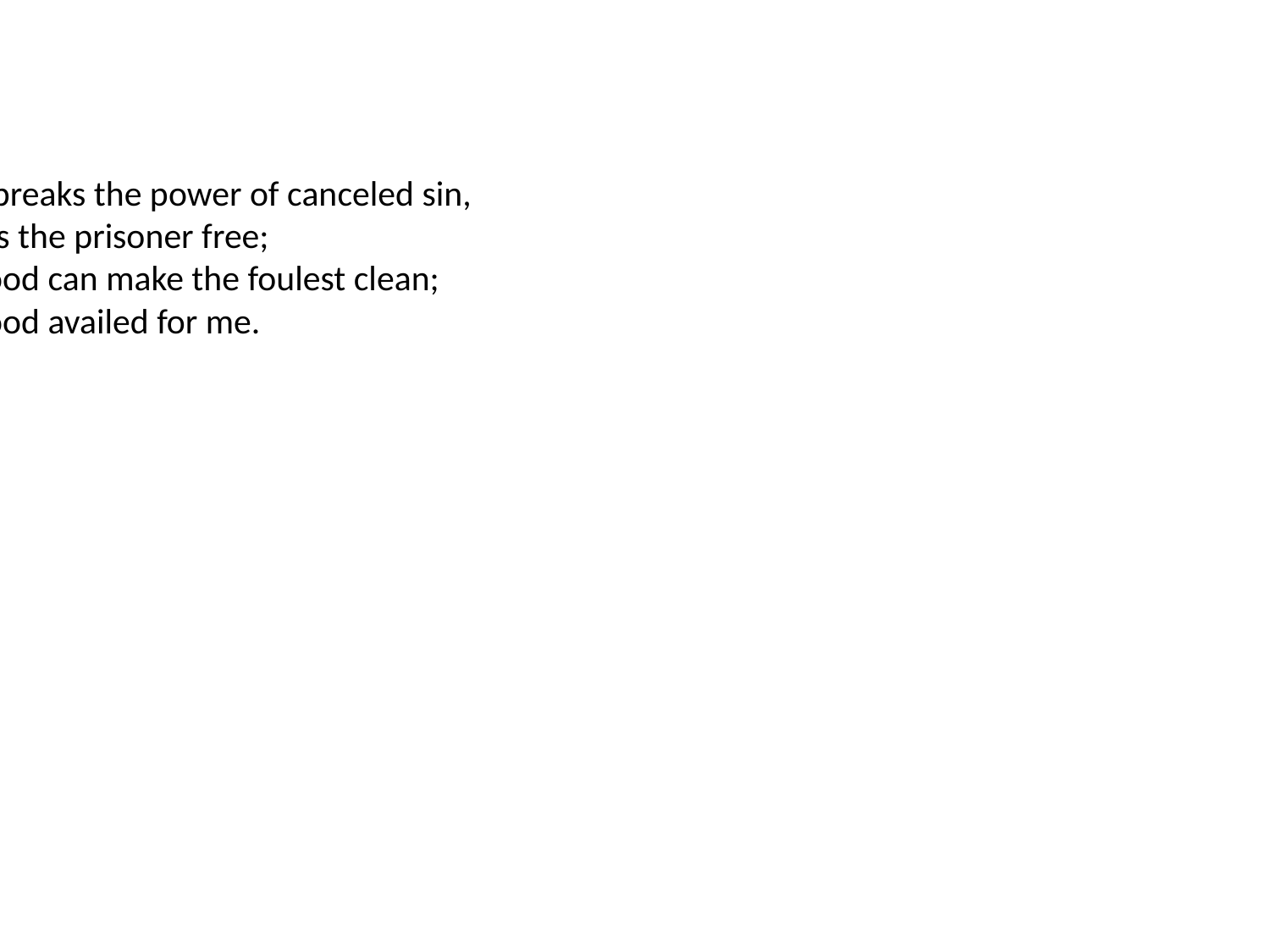

4. He breaks the power of canceled sin,
he sets the prisoner free;
his blood can make the foulest clean;
his blood availed for me.